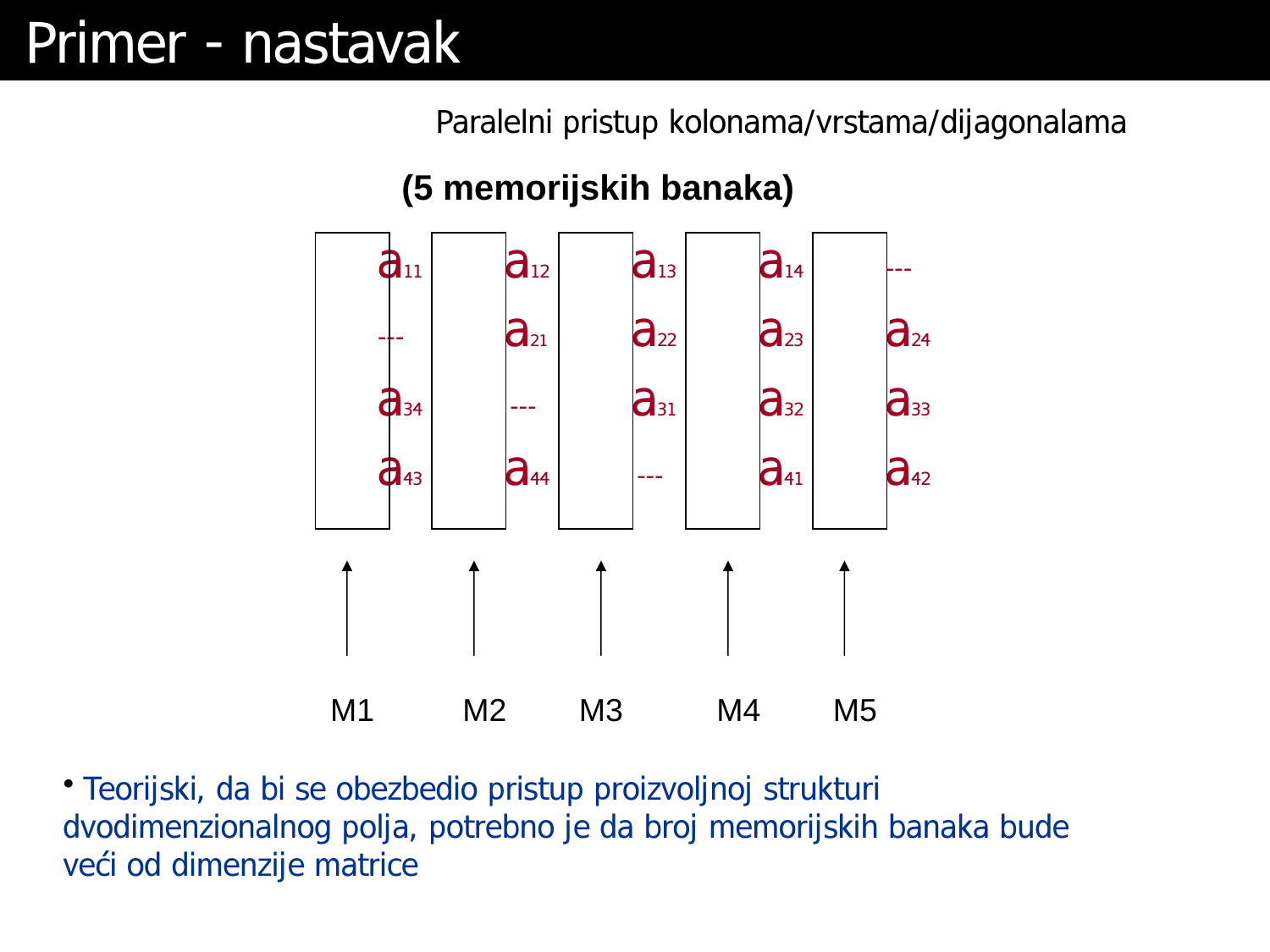

# Primer - nastavak
Paralelni pristup kolonama/vrstama/dijagonalama
(5 memorijskih banaka)

M1
M2
M3
M4
M5
			a11	a12	a13	a14 	---
			---	a21	a22	a23	a24
			a34	 --- 	a31	a32	a33
			a43	a44	 --- 	a41	a42

 Teorijski, da bi se obezbedio pristup proizvoljnoj strukturi dvodimenzionalnog polja, potrebno je da broj memorijskih banaka bude veći od dimenzije matrice